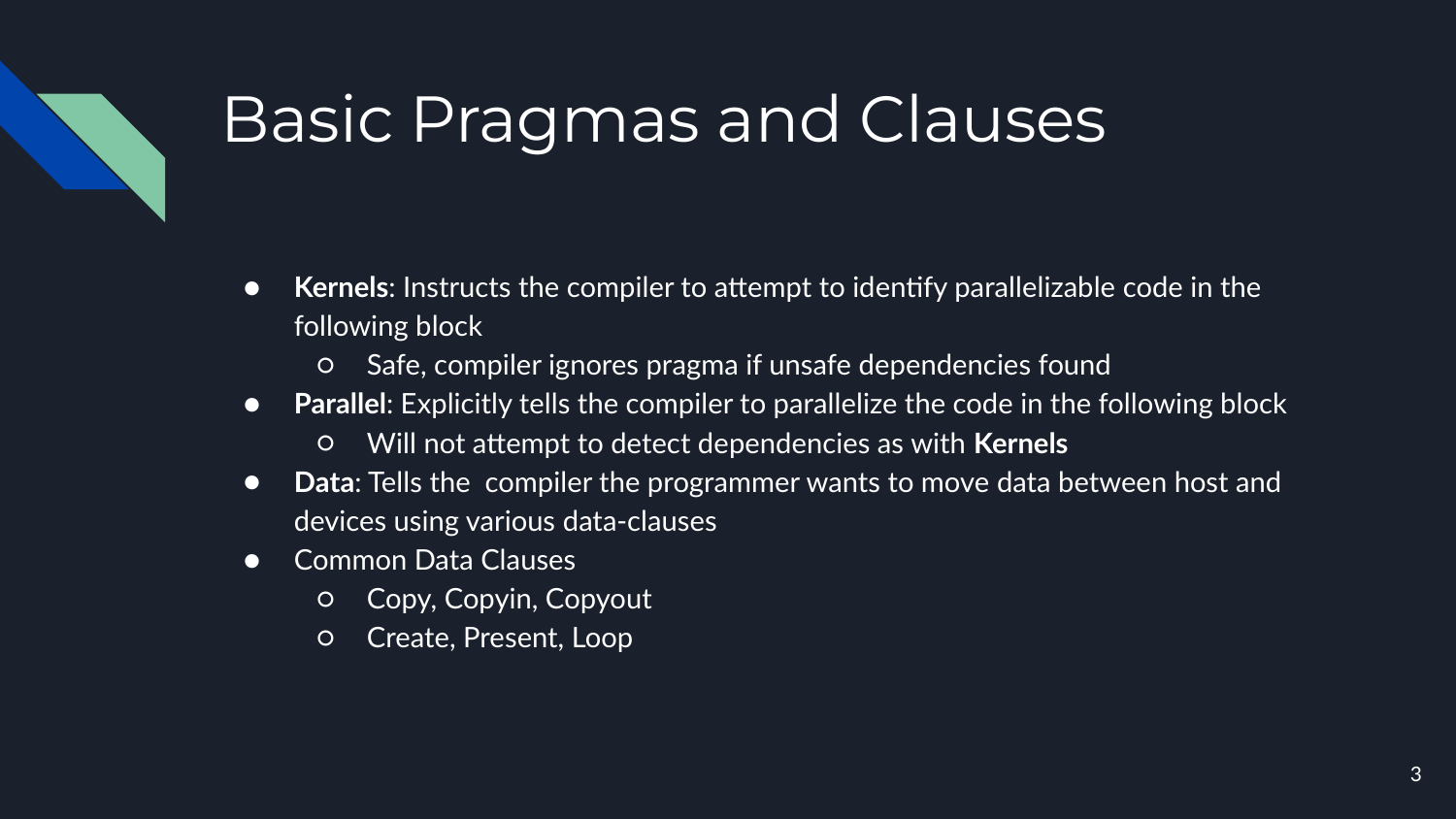

# Basic Pragmas and Clauses
Kernels: Instructs the compiler to attempt to identify parallelizable code in the following block
Safe, compiler ignores pragma if unsafe dependencies found
Parallel: Explicitly tells the compiler to parallelize the code in the following block
Will not attempt to detect dependencies as with Kernels
Data: Tells the  compiler the programmer wants to move data between host and devices using various data-clauses
Common Data Clauses
Copy, Copyin, Copyout
Create, Present, Loop
3